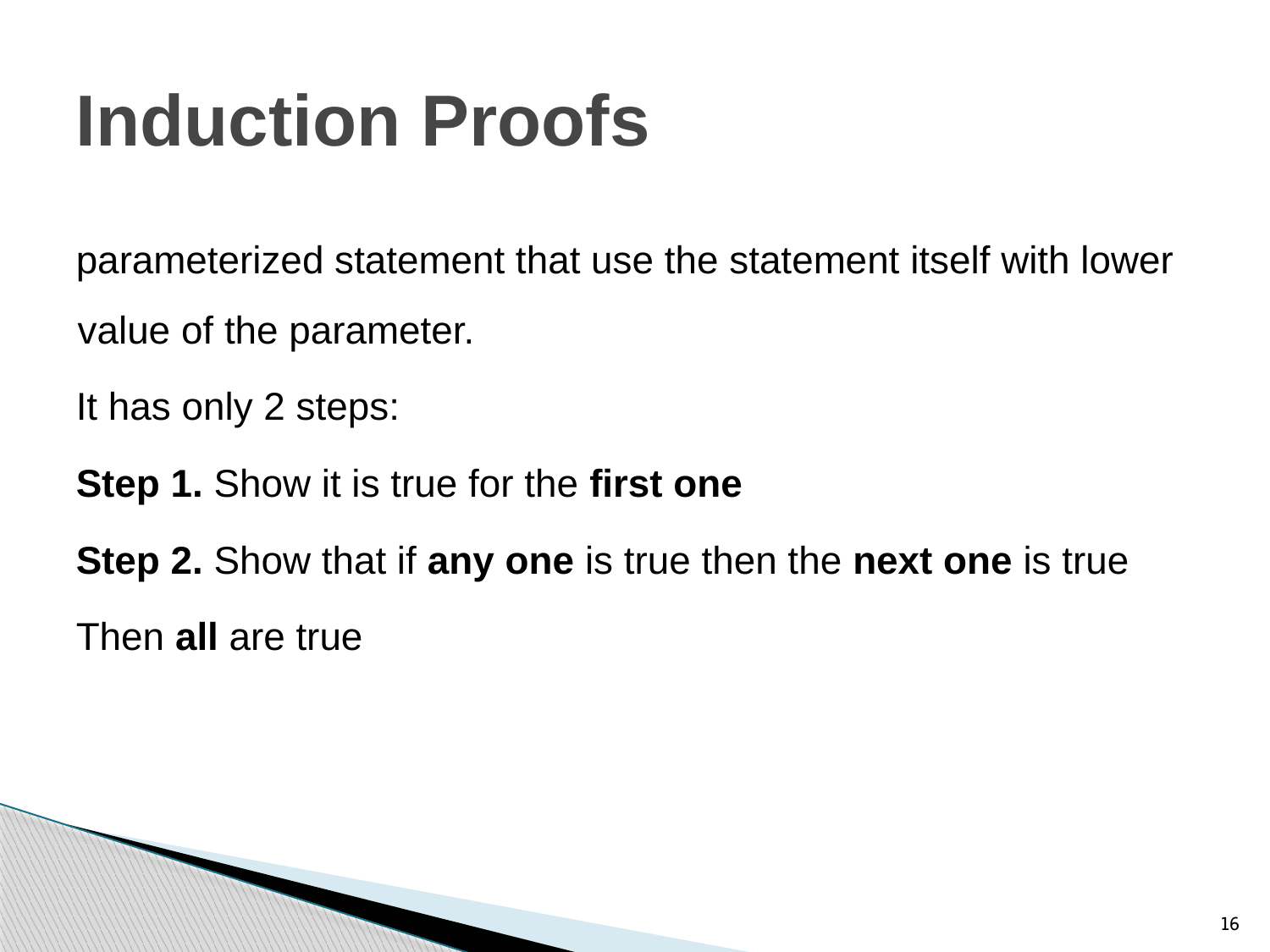

# Induction Proofs
parameterized statement that use the statement itself with lower value of the parameter.
It has only 2 steps:
Step 1. Show it is true for the first one
Step 2. Show that if any one is true then the next one is true
Then all are true
16